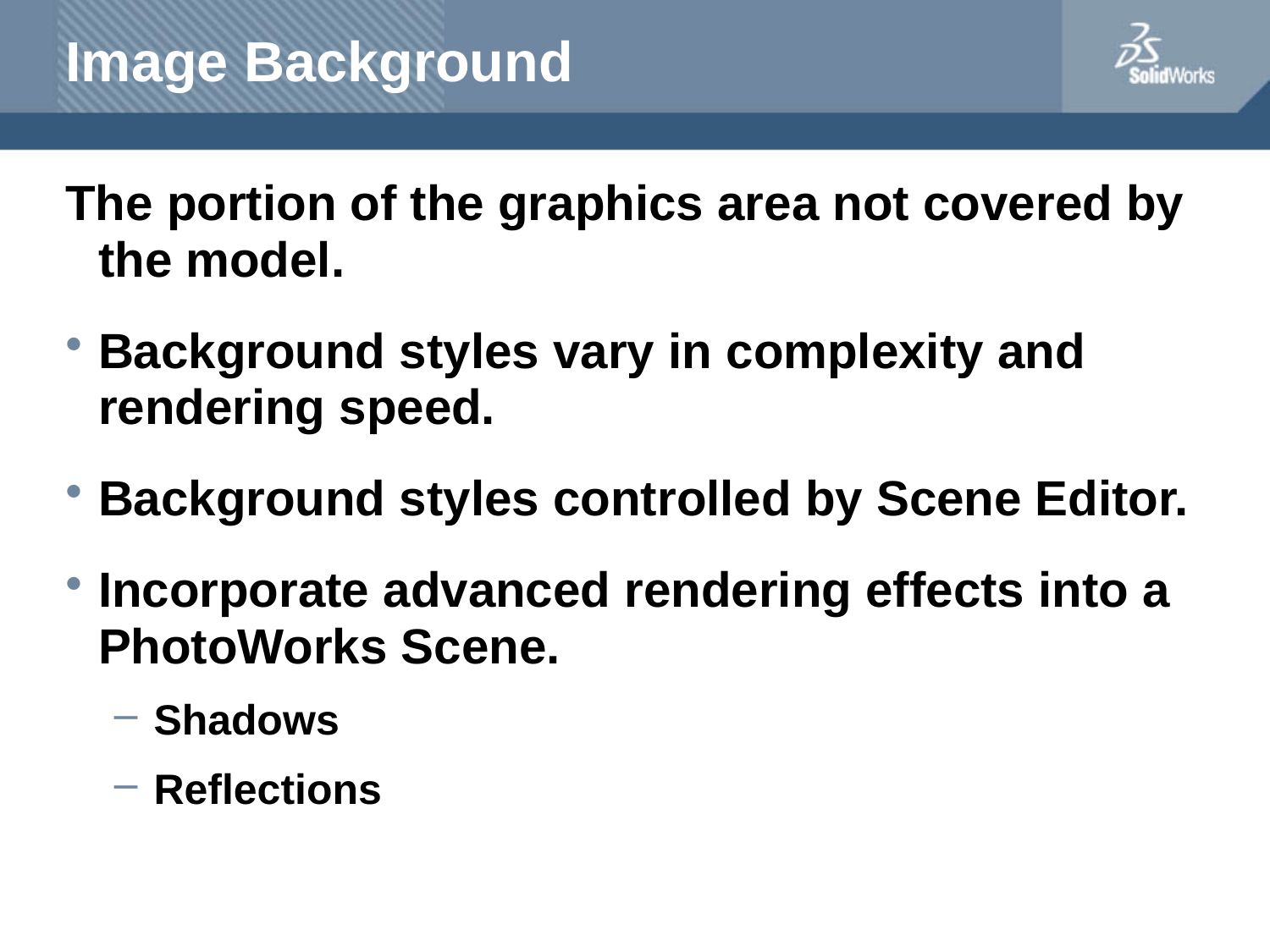

# Image Background
The portion of the graphics area not covered by the model.
Background styles vary in complexity and rendering speed.
Background styles controlled by Scene Editor.
Incorporate advanced rendering effects into a PhotoWorks Scene.
Shadows
Reflections